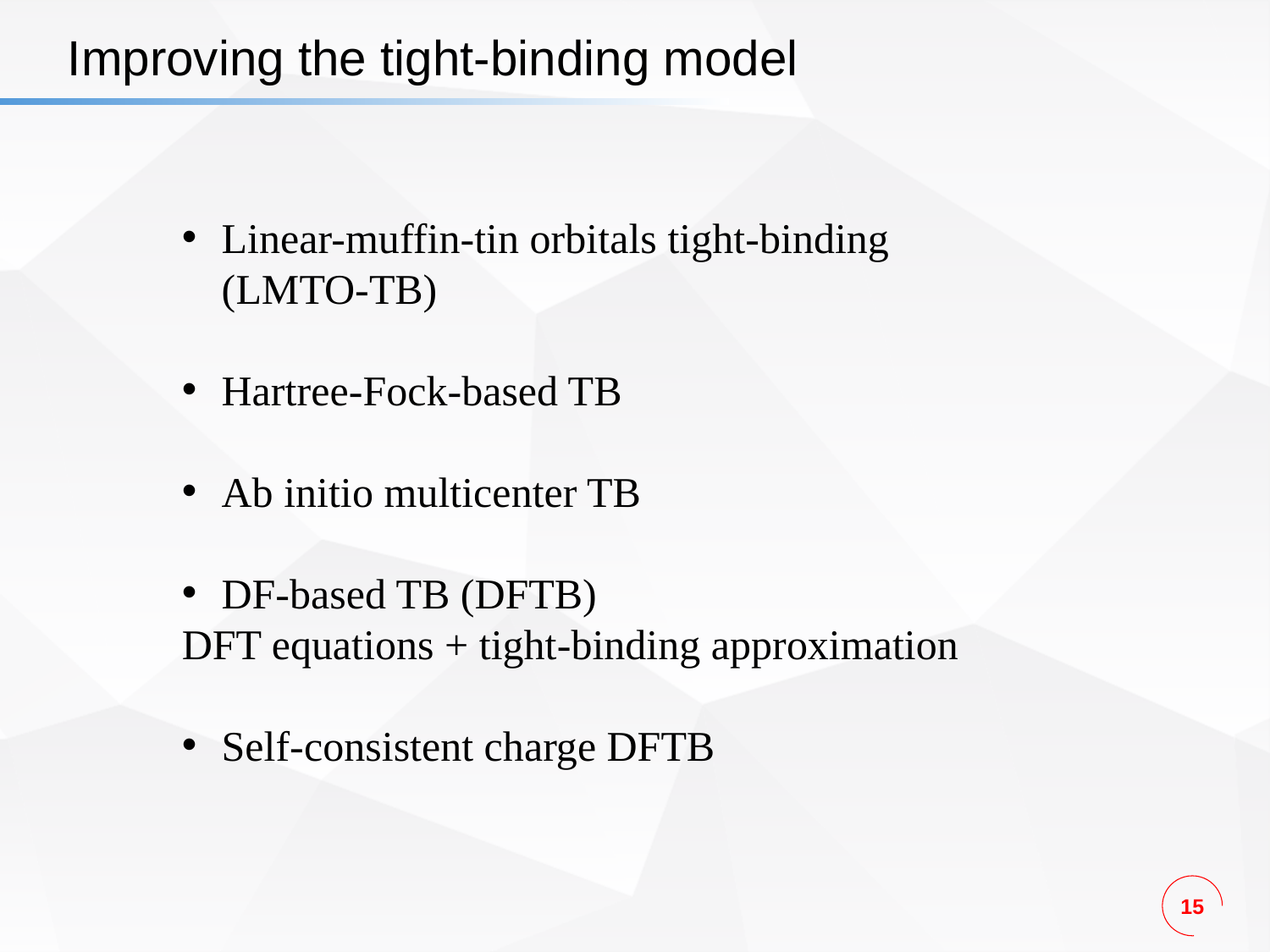

Improving the tight-binding model
Linear-muffin-tin orbitals tight-binding (LMTO-TB)

Hartree-Fock-based TB

Ab initio multicenter TB

DF-based TB (DFTB)
DFT equations + tight-binding approximation

Self-consistent charge DFTB